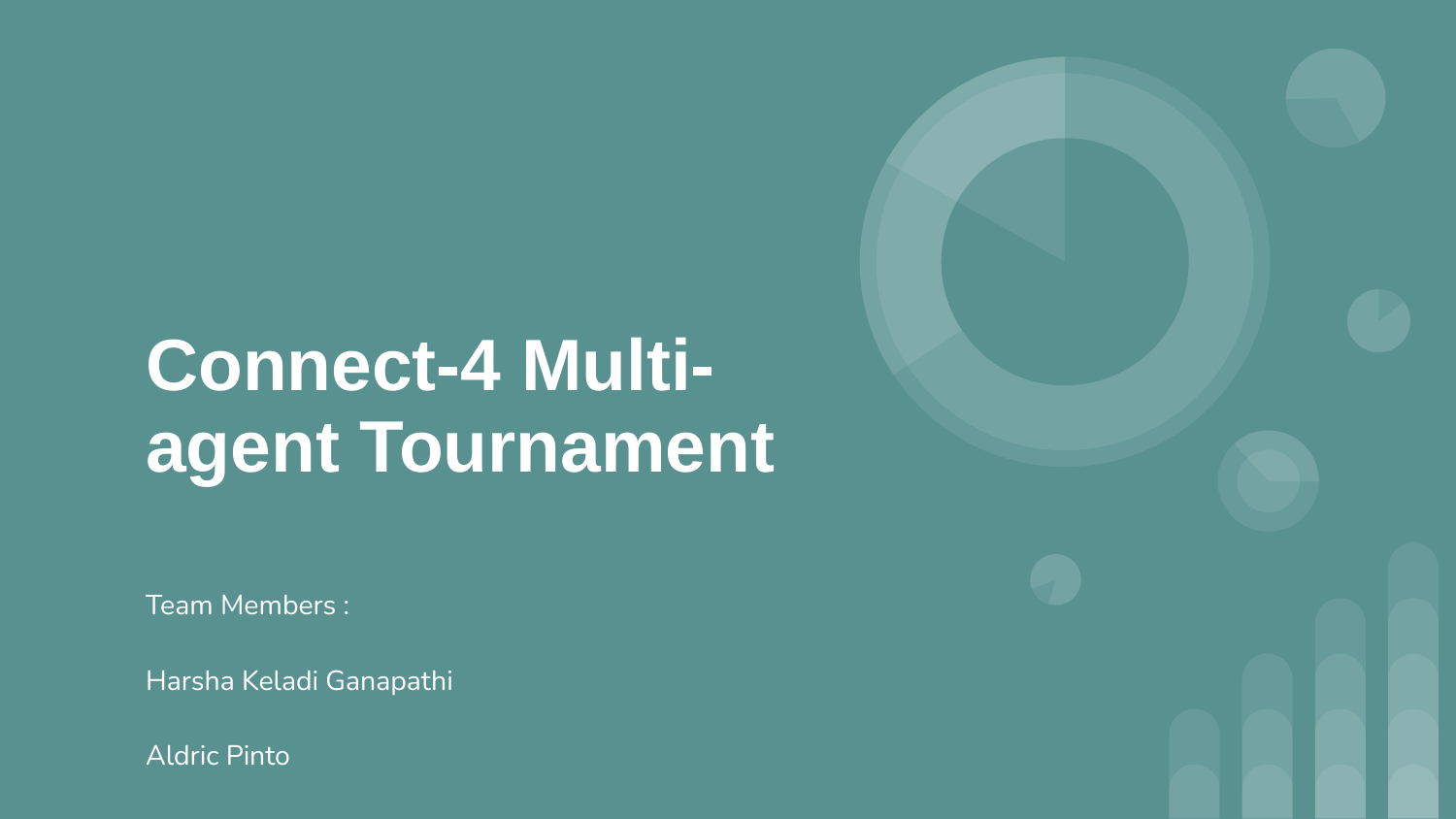

# Connect-4 Multi-agent Tournament
Team Members :

Harsha Keladi Ganapathi

Aldric Pinto